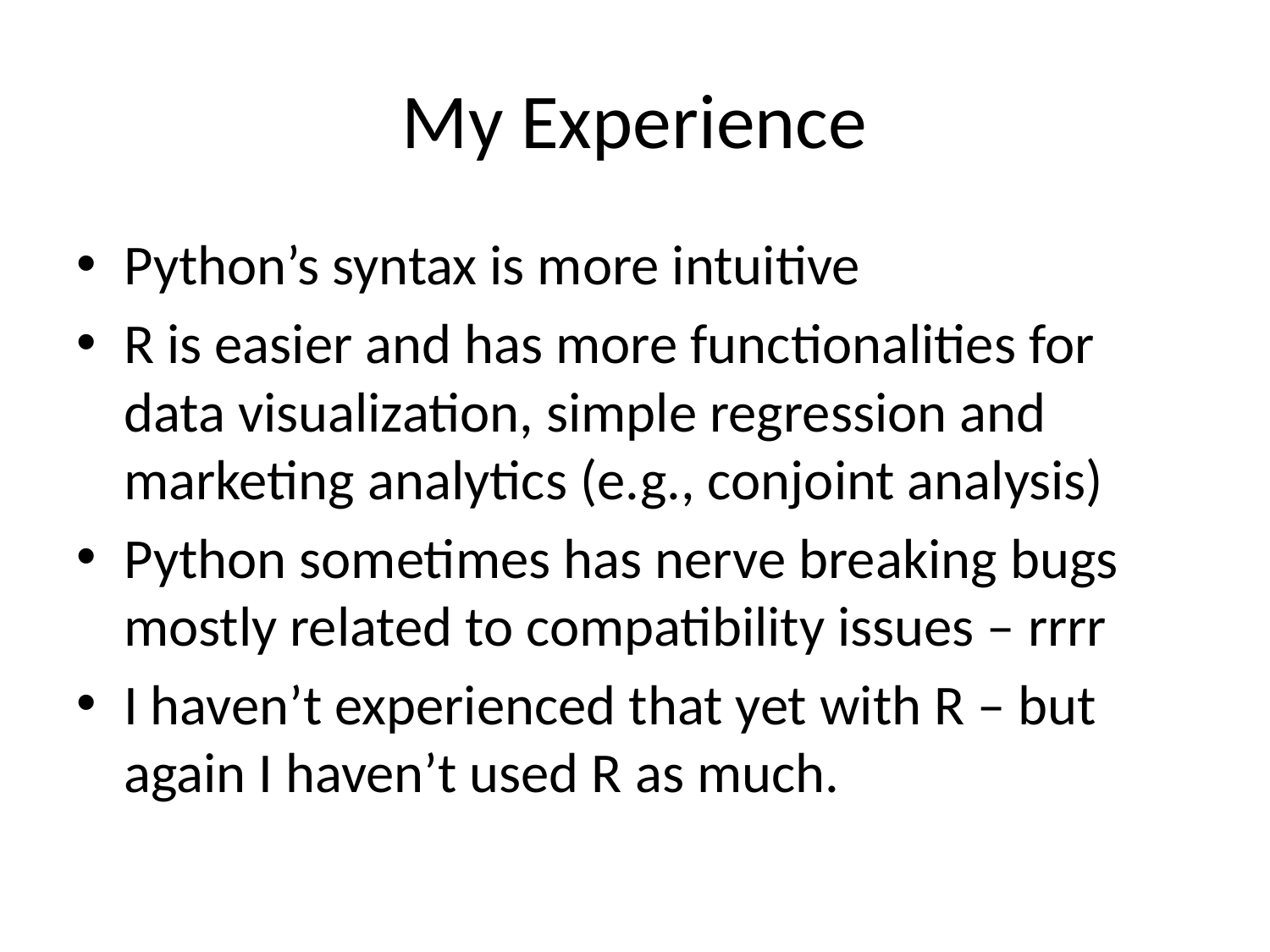

# My Experience
Python’s syntax is more intuitive
R is easier and has more functionalities for data visualization, simple regression and marketing analytics (e.g., conjoint analysis)
Python sometimes has nerve breaking bugs mostly related to compatibility issues – rrrr
I haven’t experienced that yet with R – but again I haven’t used R as much.